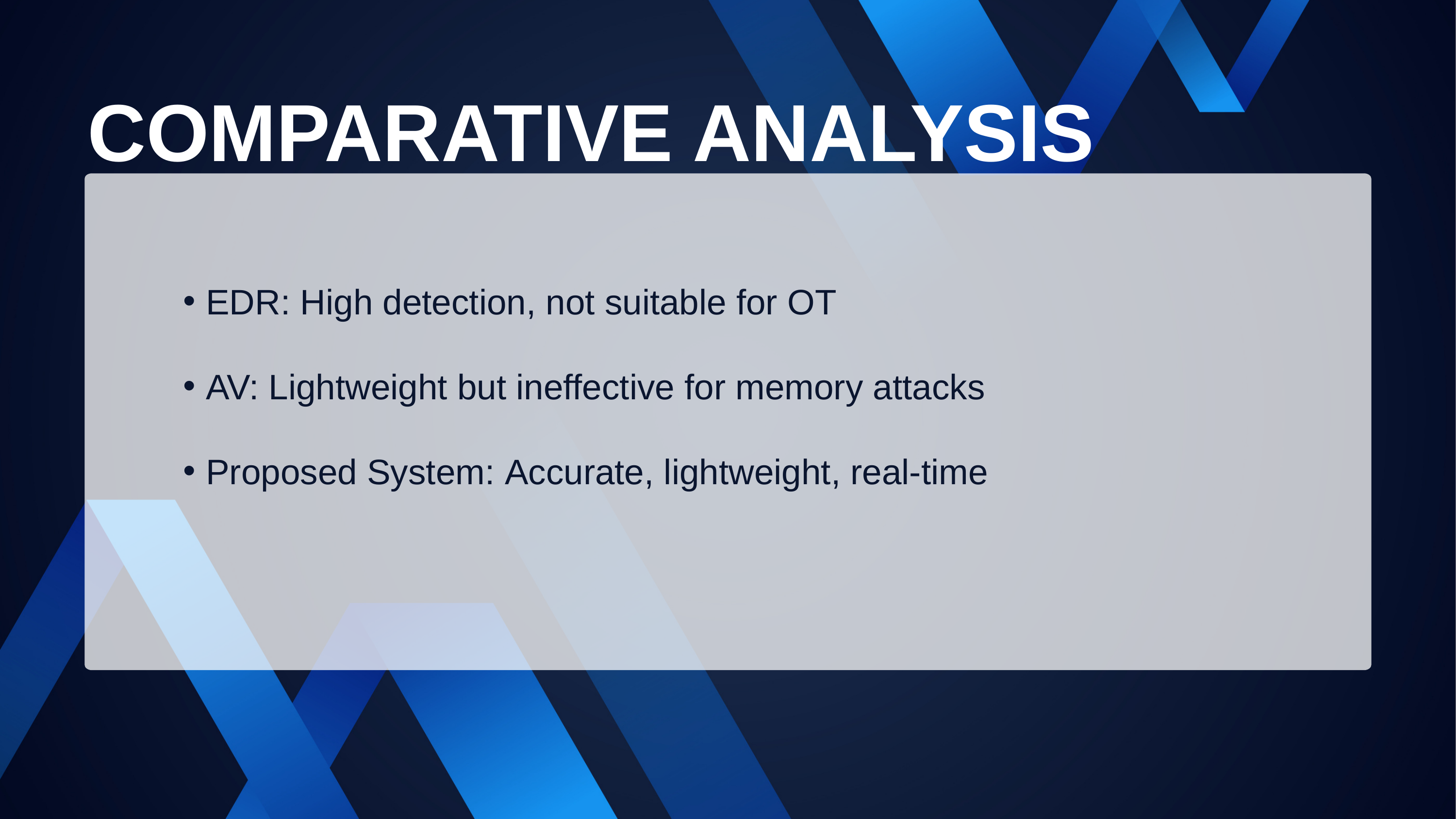

COMPARATIVE ANALYSIS

EDR: High detection, not suitable for OT
AV: Lightweight but ineffective for memory attacks
Proposed System: Accurate, lightweight, real-time